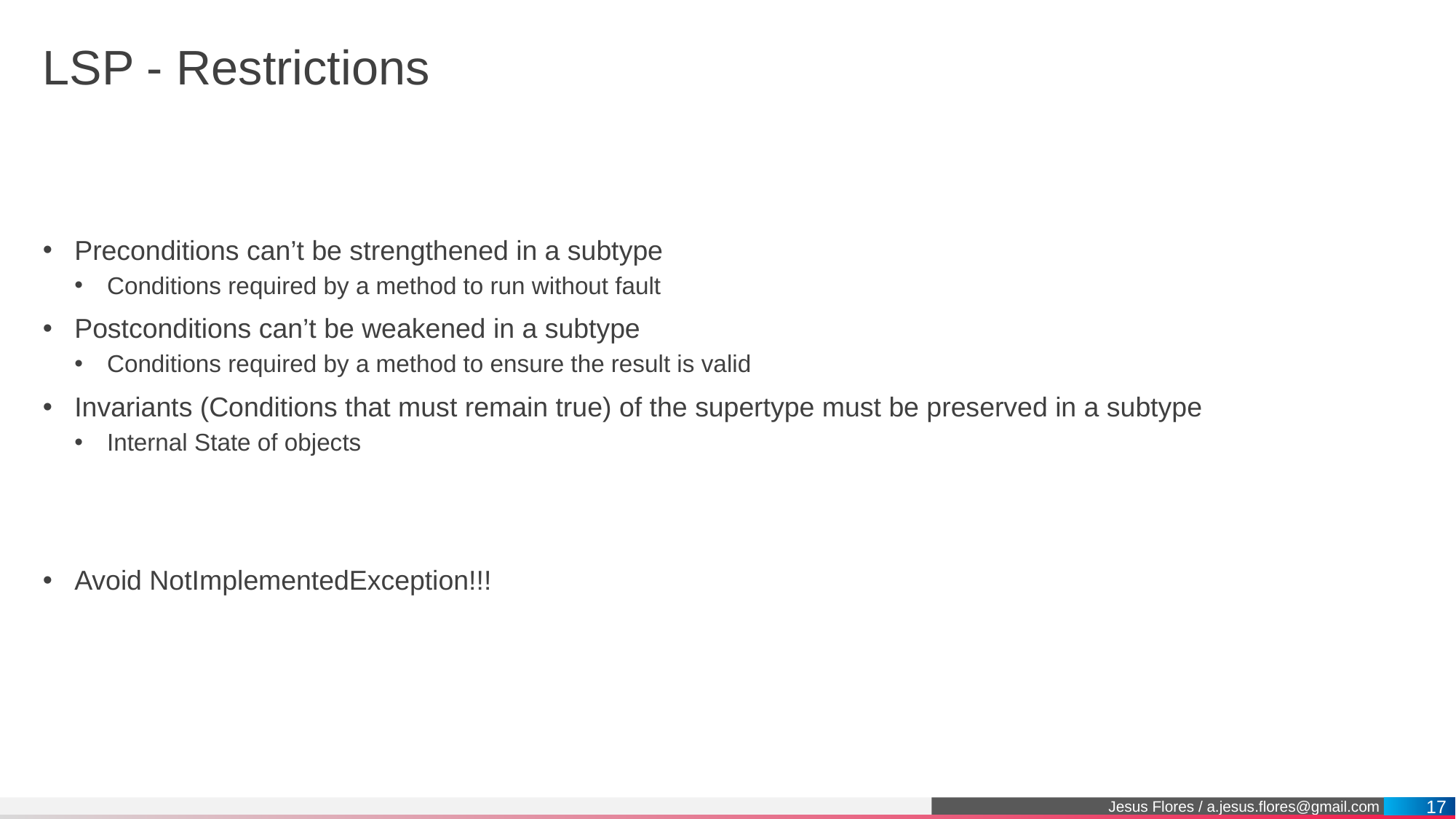

# LSP - Restrictions
Preconditions can’t be strengthened in a subtype
Conditions required by a method to run without fault
Postconditions can’t be weakened in a subtype
Conditions required by a method to ensure the result is valid
Invariants (Conditions that must remain true) of the supertype must be preserved in a subtype
Internal State of objects

Avoid NotImplementedException!!!
17